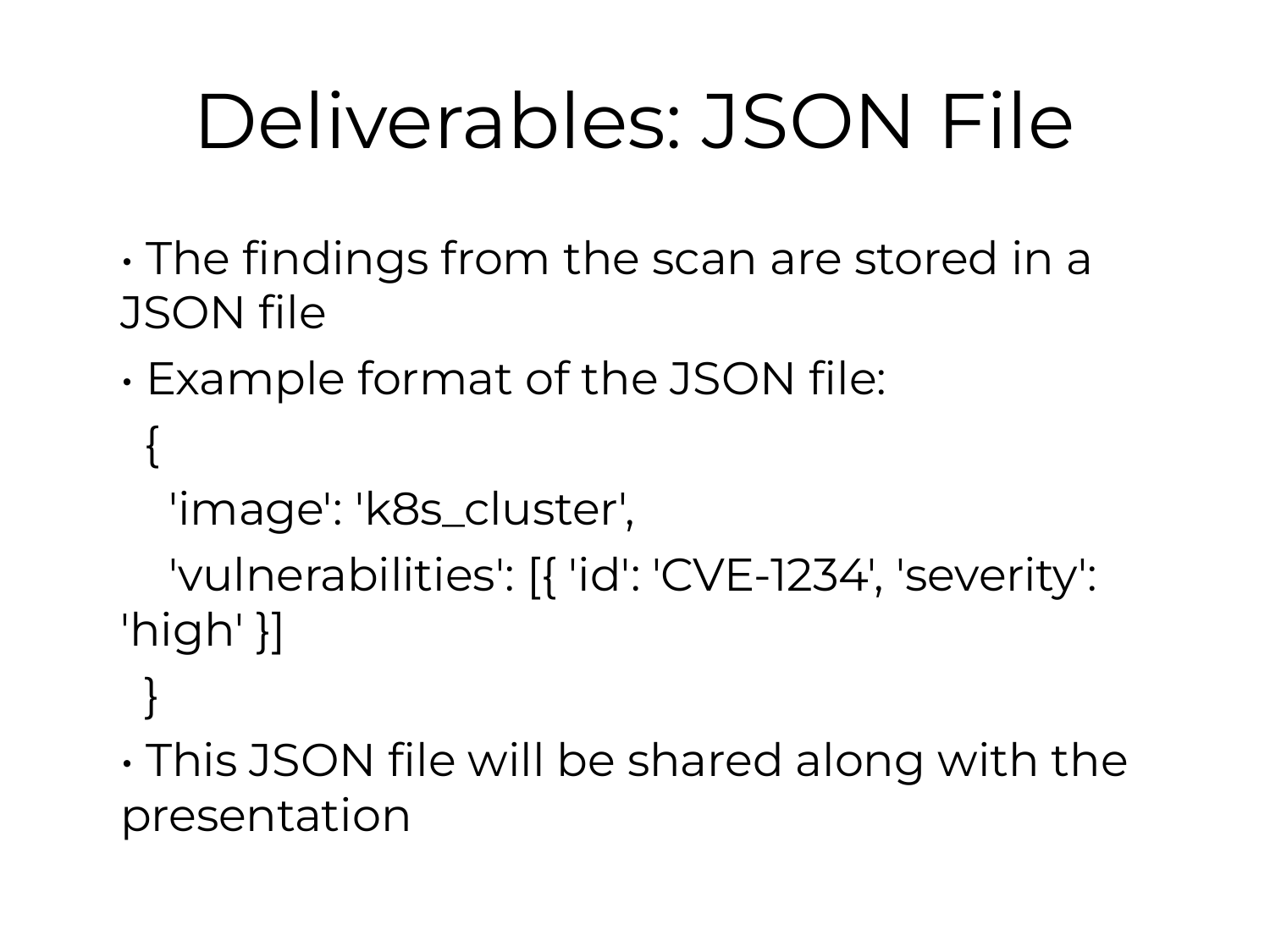

# Deliverables: JSON File
• The findings from the scan are stored in a JSON file
• Example format of the JSON file:
  {
    'image': 'k8s_cluster',
    'vulnerabilities': [{ 'id': 'CVE-1234', 'severity': 'high' }]
  }
• This JSON file will be shared along with the presentation